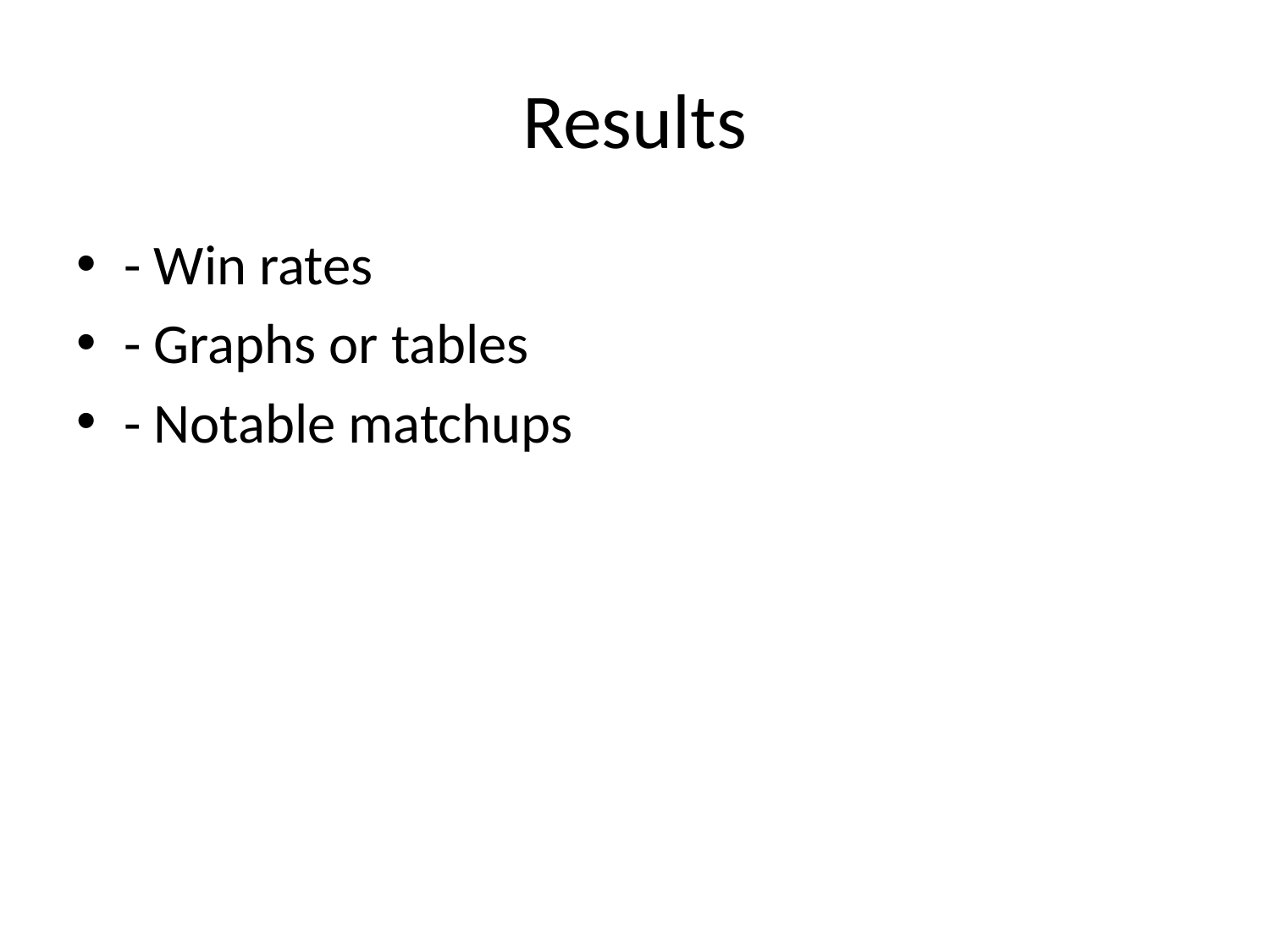

# Results
- Win rates
- Graphs or tables
- Notable matchups